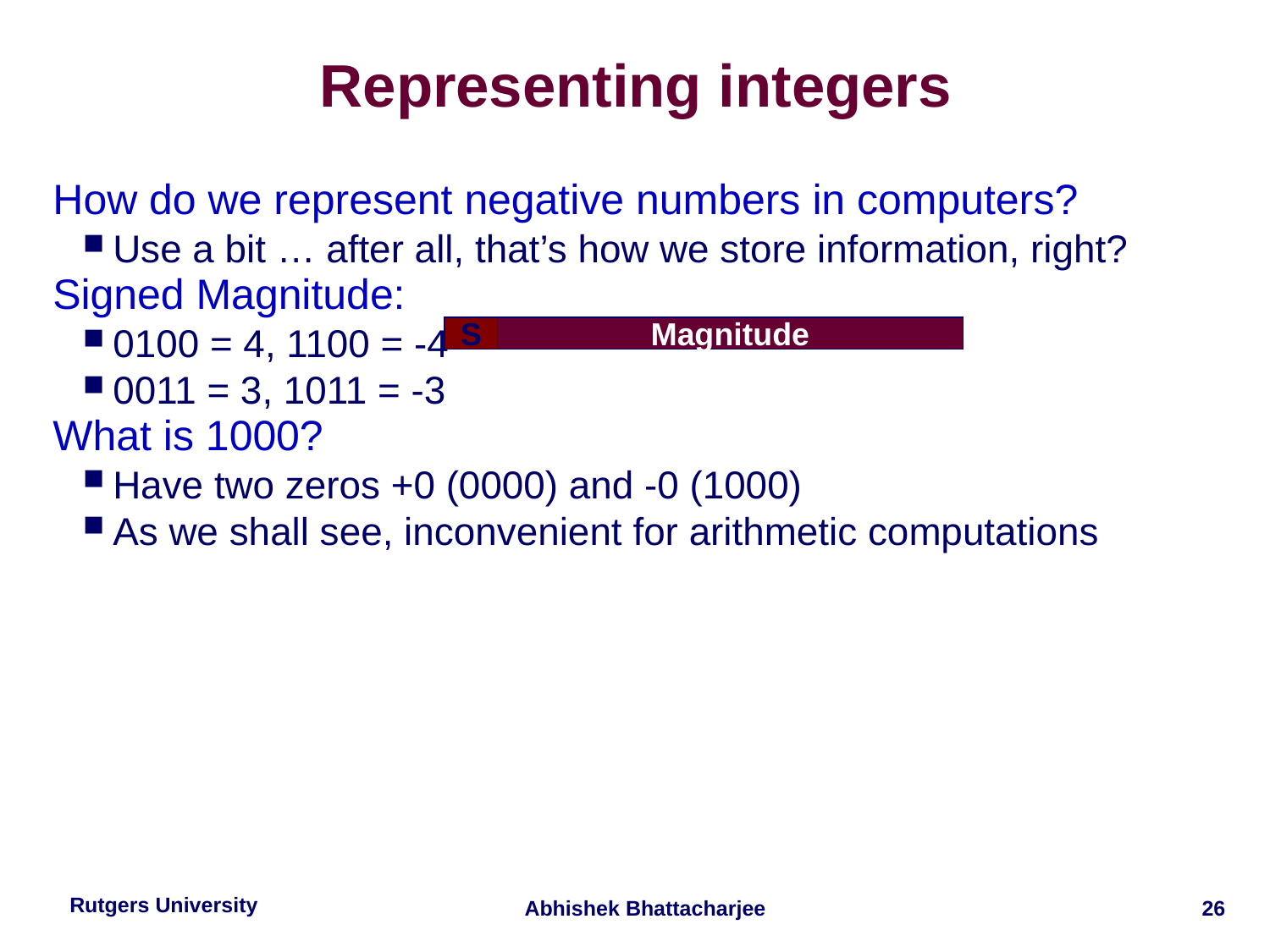

Representing integers
How do we represent negative numbers in computers?
Use a bit … after all, that’s how we store information, right?
Signed Magnitude:
0100 = 4, 1100 = -4
0011 = 3, 1011 = -3
What is 1000?
Have two zeros +0 (0000) and -0 (1000)
As we shall see, inconvenient for arithmetic computations
S
Magnitude